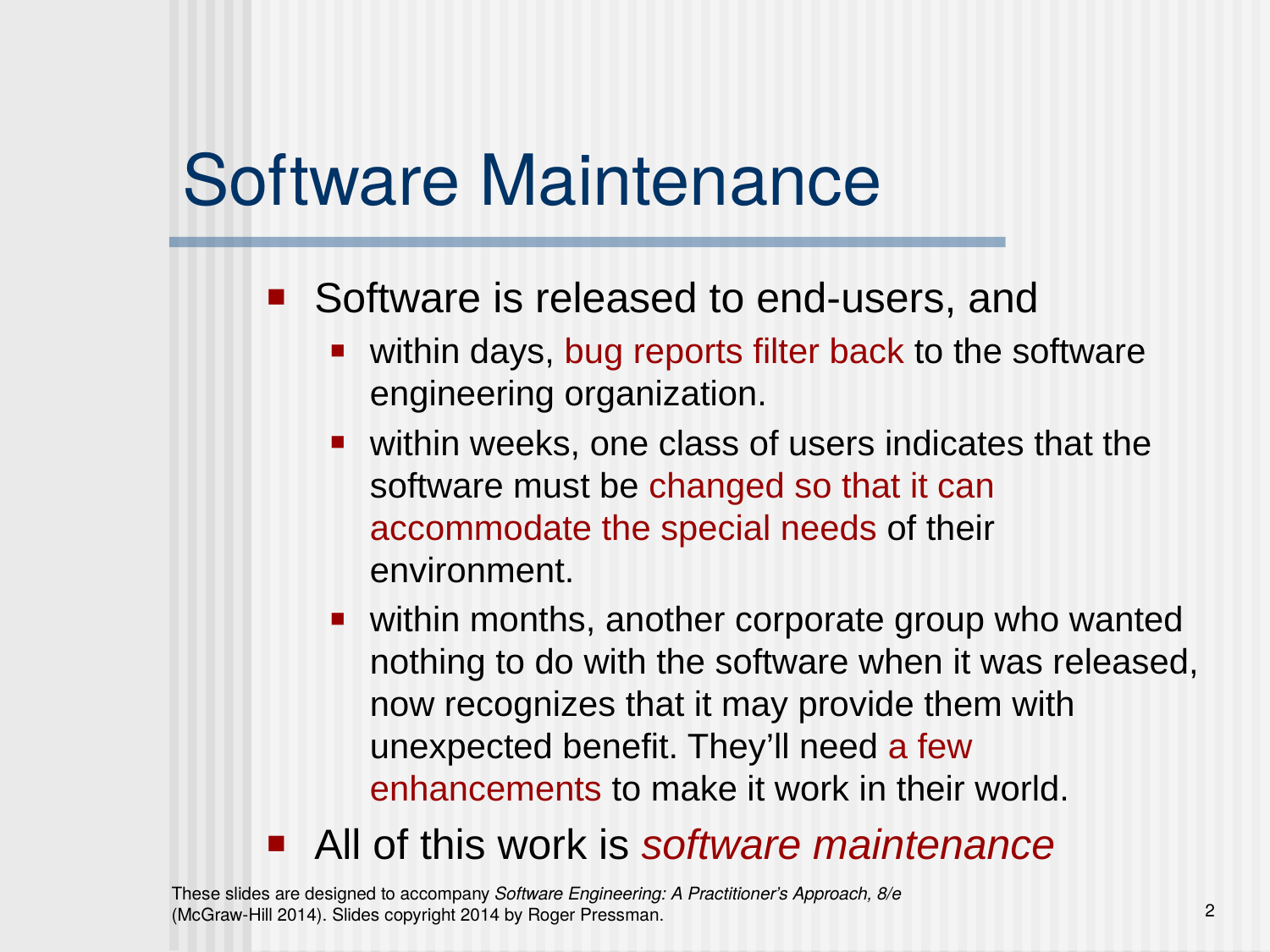

# Software Maintenance
Software is released to end-users, and
within days, bug reports filter back to the software engineering organization.
within weeks, one class of users indicates that the software must be changed so that it can accommodate the special needs of their environment.
within months, another corporate group who wanted nothing to do with the software when it was released, now recognizes that it may provide them with unexpected benefit. They’ll need a few enhancements to make it work in their world.
All of this work is software maintenance
These slides are designed to accompany Software Engineering: A Practitioner’s Approach, 8/e (McGraw-Hill 2014). Slides copyright 2014 by Roger Pressman.
2